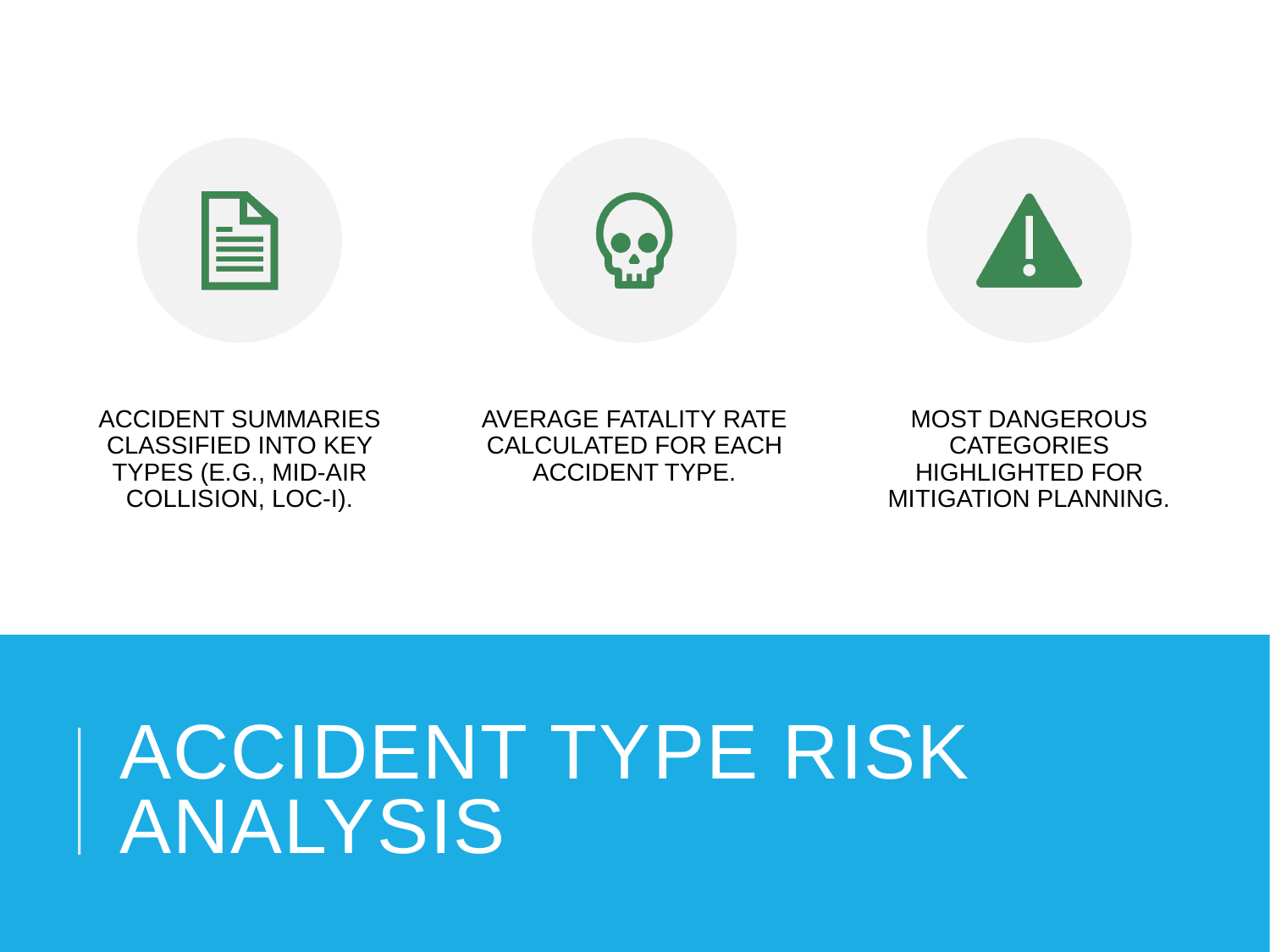

Accident summaries classified into key types (e.g., mid‑air collision, LOC‑I).
Average fatality rate calculated for each accident type.
Most dangerous categories highlighted for mitigation planning.

# Accident Type Risk Analysis